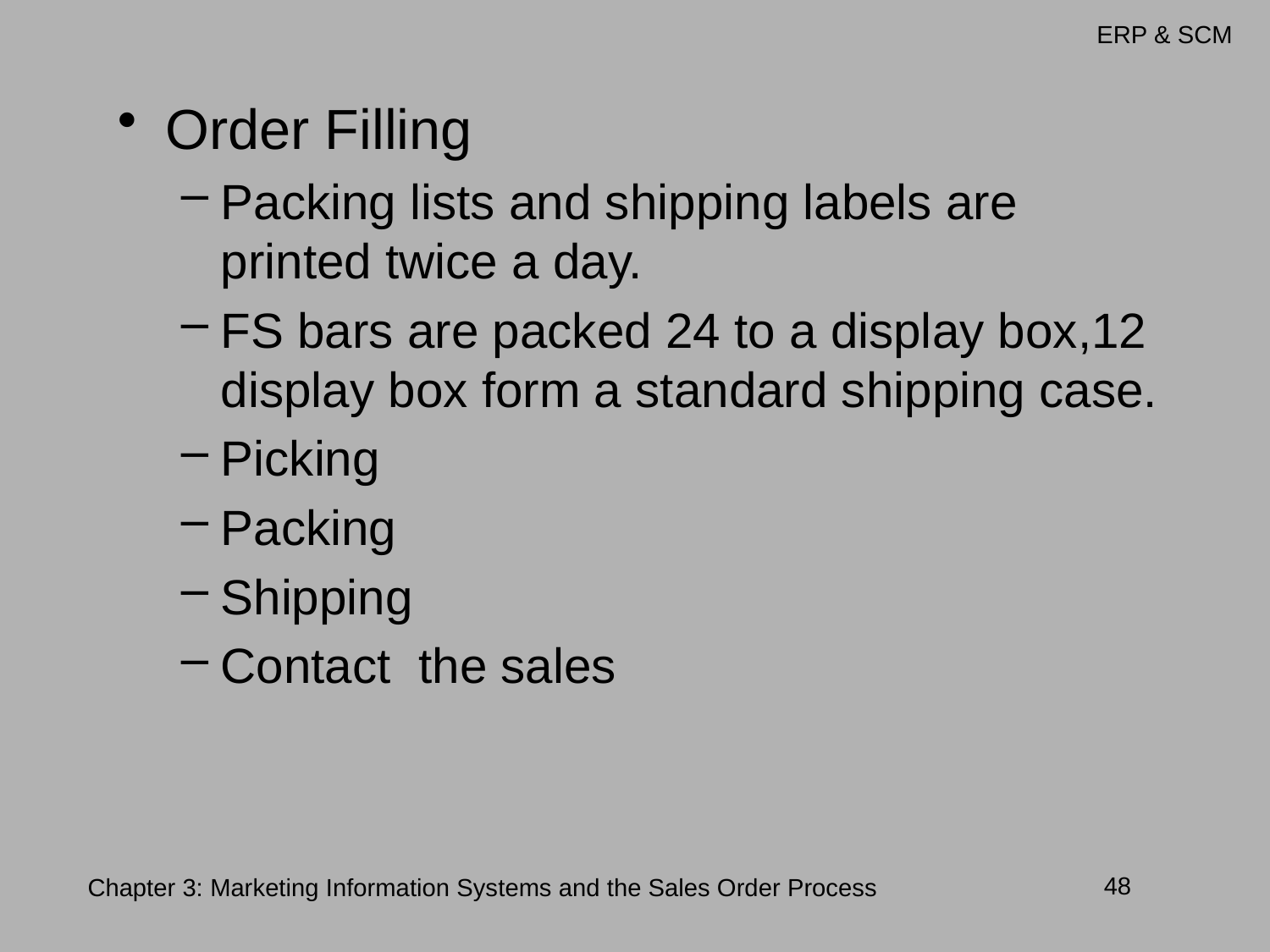

Order Filling
Packing lists and shipping labels are printed twice a day.
FS bars are packed 24 to a display box,12 display box form a standard shipping case.
Picking
Packing
Shipping
Contact  the sales

Chapter 3: Marketing Information Systems and the Sales Order Process